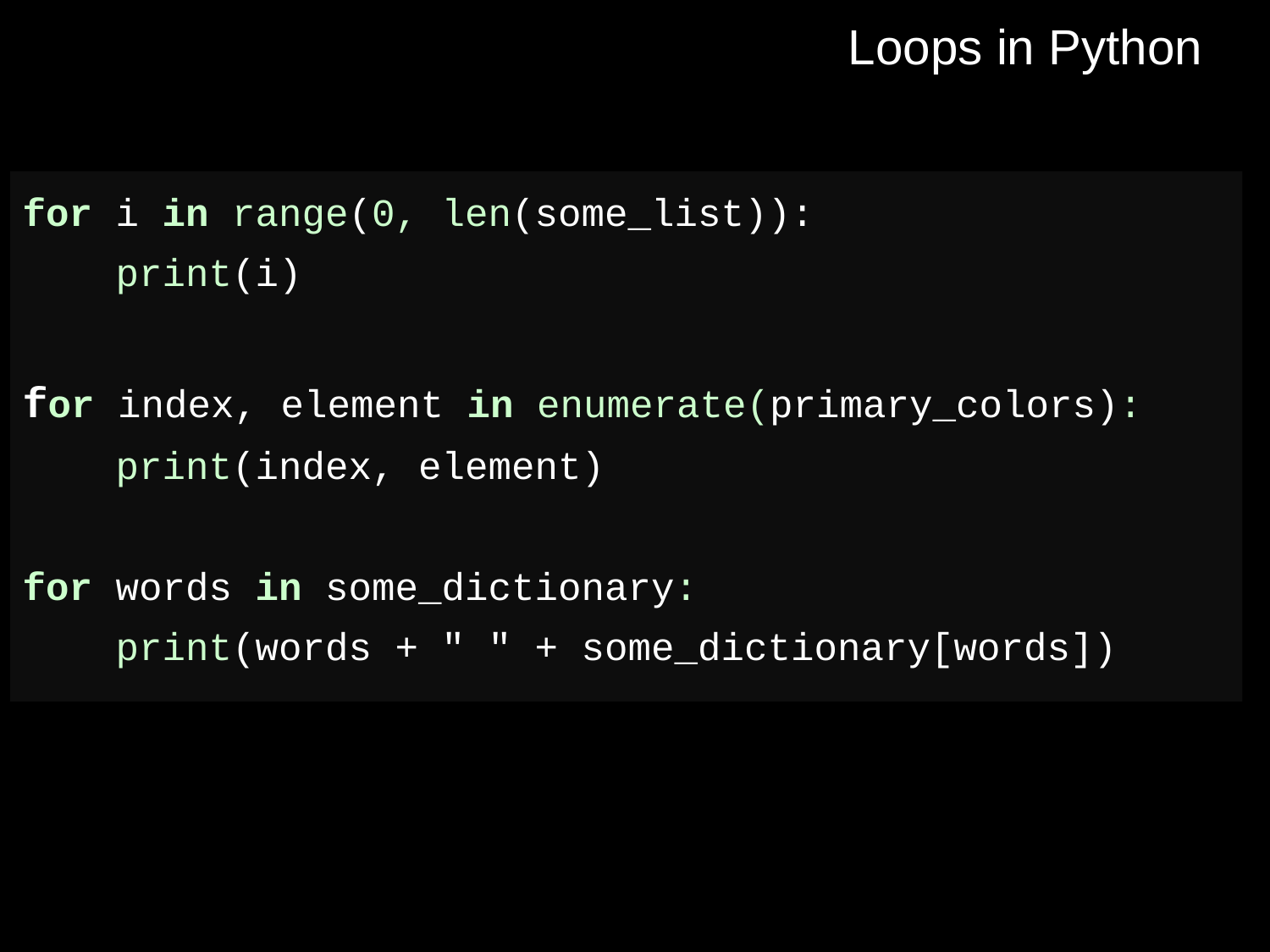

Loops in Python
for i in range(0, len(some_list)):
    print(i)

for index, element in enumerate(primary_colors):
    print(index, element)

for words in some_dictionary:
    print(words + " " + some_dictionary[words])